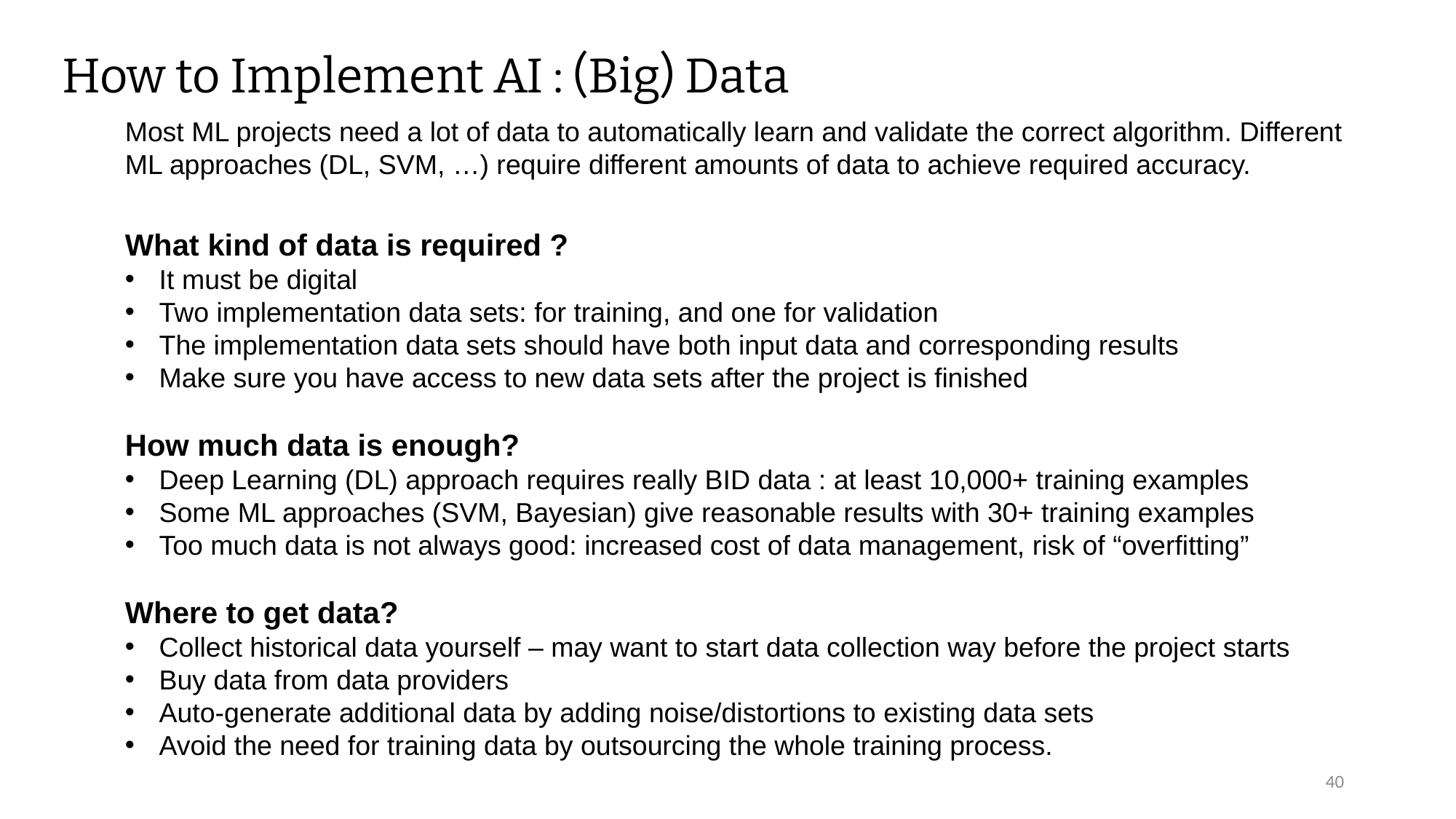

# How to Implement AI : (Big) Data
Most ML projects need a lot of data to automatically learn and validate the correct algorithm. Different ML approaches (DL, SVM, …) require different amounts of data to achieve required accuracy.
What kind of data is required ?
It must be digital
Two implementation data sets: for training, and one for validation
The implementation data sets should have both input data and corresponding results
Make sure you have access to new data sets after the project is finished

How much data is enough?
Deep Learning (DL) approach requires really BID data : at least 10,000+ training examples
Some ML approaches (SVM, Bayesian) give reasonable results with 30+ training examples
Too much data is not always good: increased cost of data management, risk of “overfitting”

Where to get data?
Collect historical data yourself – may want to start data collection way before the project starts
Buy data from data providers
Auto-generate additional data by adding noise/distortions to existing data sets
Avoid the need for training data by outsourcing the whole training process.

40